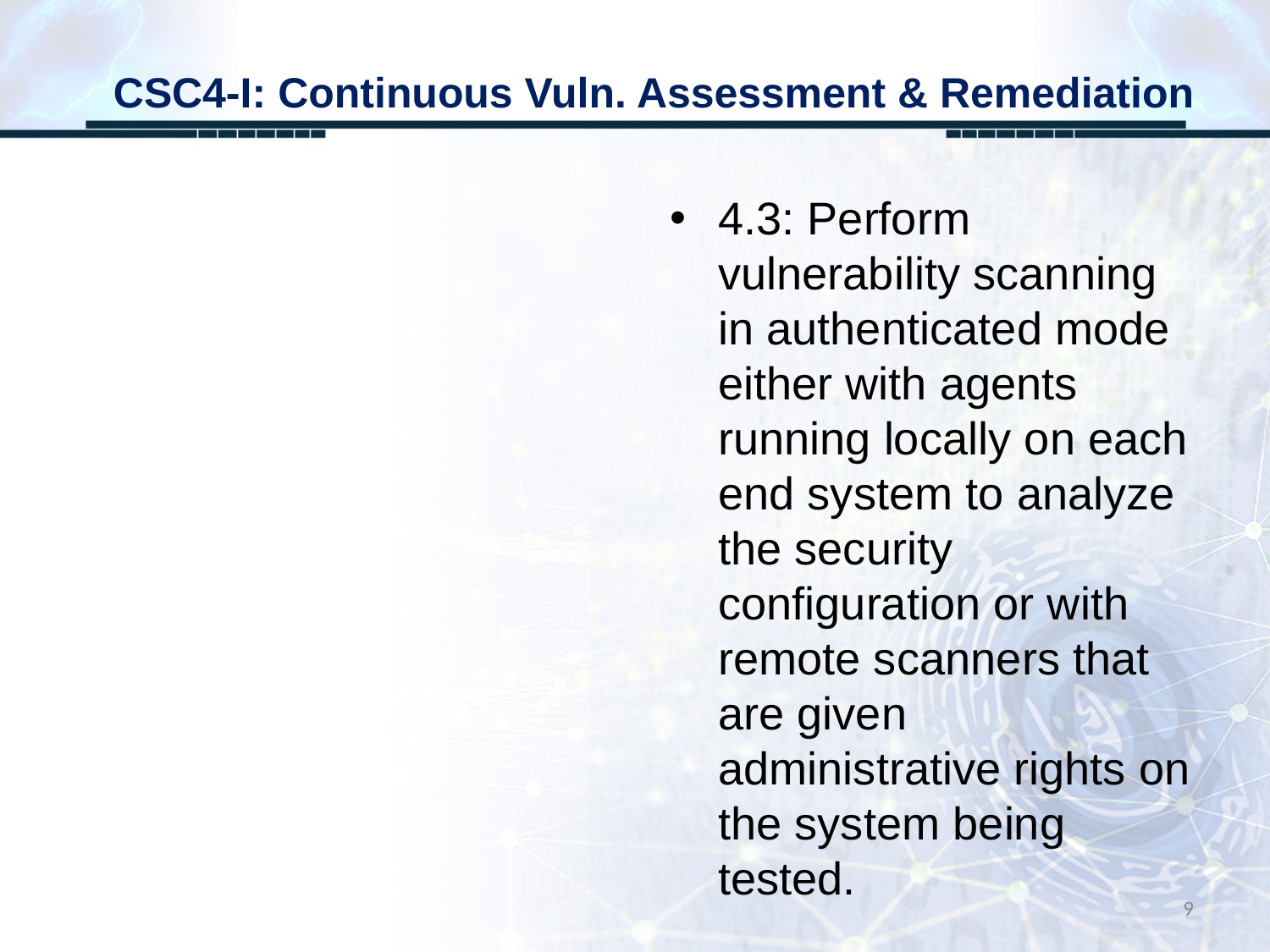

# CSC4-I: Continuous Vuln. Assessment & Remediation
4.3: Perform vulnerability scanning in authenticated mode either with agents running locally on each end system to analyze the security configuration or with remote scanners that are given administrative rights on the system being tested.
9